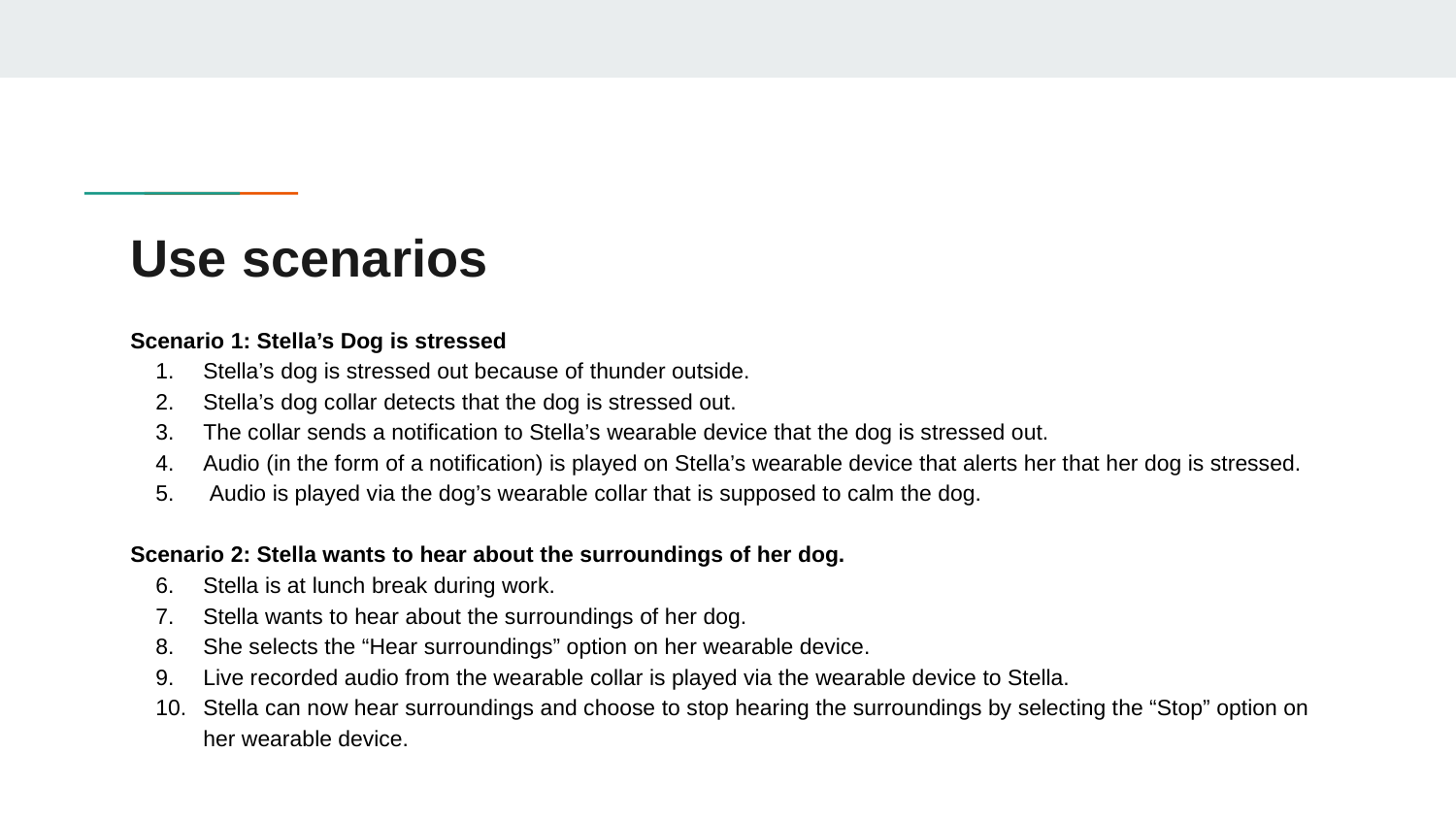

# Use scenarios

Scenario 1: Stella’s Dog is stressed
Stella’s dog is stressed out because of thunder outside.
Stella’s dog collar detects that the dog is stressed out.
The collar sends a notification to Stella’s wearable device that the dog is stressed out.
Audio (in the form of a notification) is played on Stella’s wearable device that alerts her that her dog is stressed.
 Audio is played via the dog’s wearable collar that is supposed to calm the dog.

Scenario 2: Stella wants to hear about the surroundings of her dog.
Stella is at lunch break during work.
Stella wants to hear about the surroundings of her dog.
She selects the “Hear surroundings” option on her wearable device.
Live recorded audio from the wearable collar is played via the wearable device to Stella.
Stella can now hear surroundings and choose to stop hearing the surroundings by selecting the “Stop” option on her wearable device.